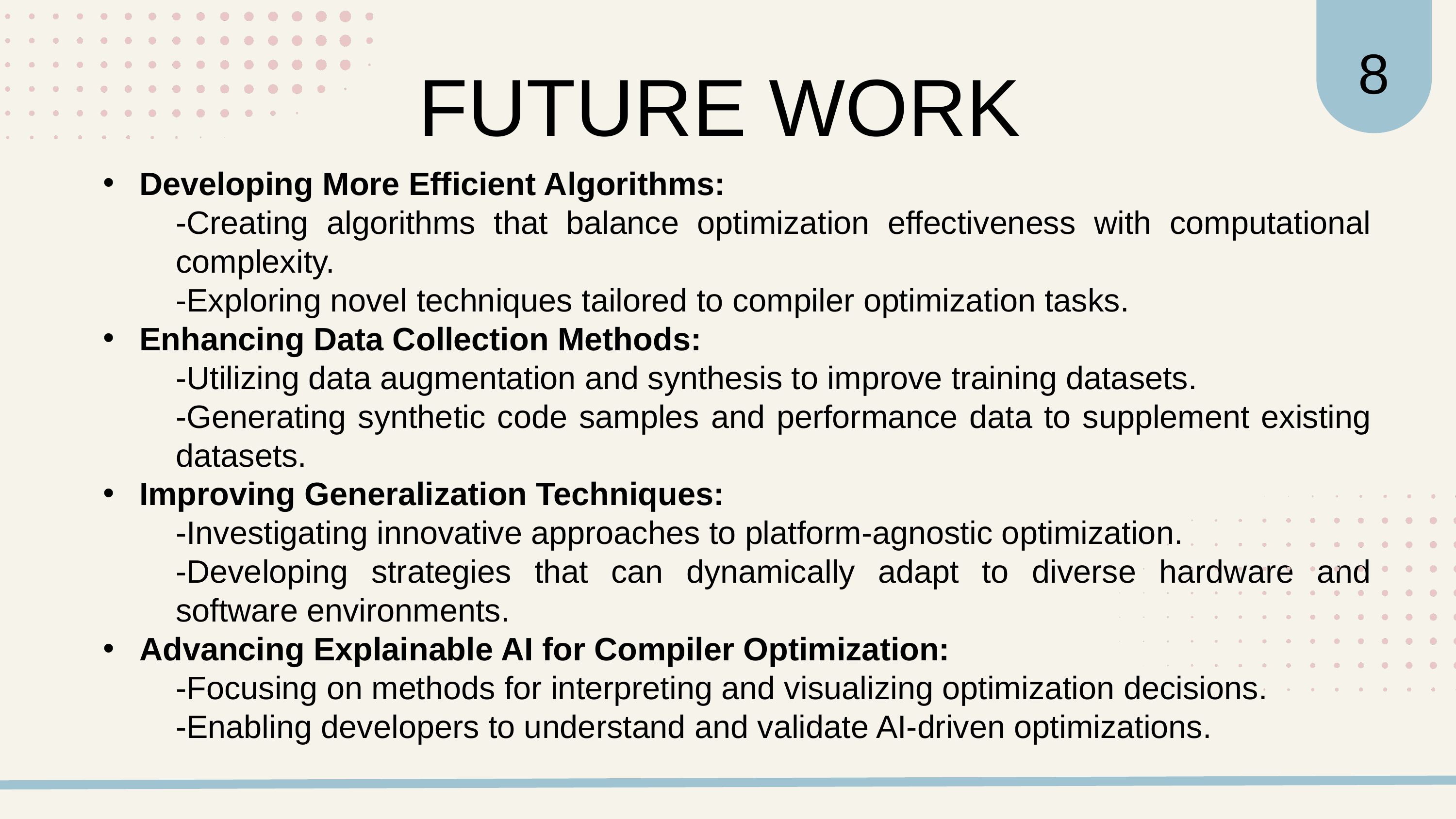

8

FUTURE WORK
Developing More Efficient Algorithms:
-Creating algorithms that balance optimization effectiveness with computational complexity.
-Exploring novel techniques tailored to compiler optimization tasks.
Enhancing Data Collection Methods:
-Utilizing data augmentation and synthesis to improve training datasets.
-Generating synthetic code samples and performance data to supplement existing datasets.
Improving Generalization Techniques:
-Investigating innovative approaches to platform-agnostic optimization.
-Developing strategies that can dynamically adapt to diverse hardware and software environments.
Advancing Explainable AI for Compiler Optimization:
-Focusing on methods for interpreting and visualizing optimization decisions.
-Enabling developers to understand and validate AI-driven optimizations.